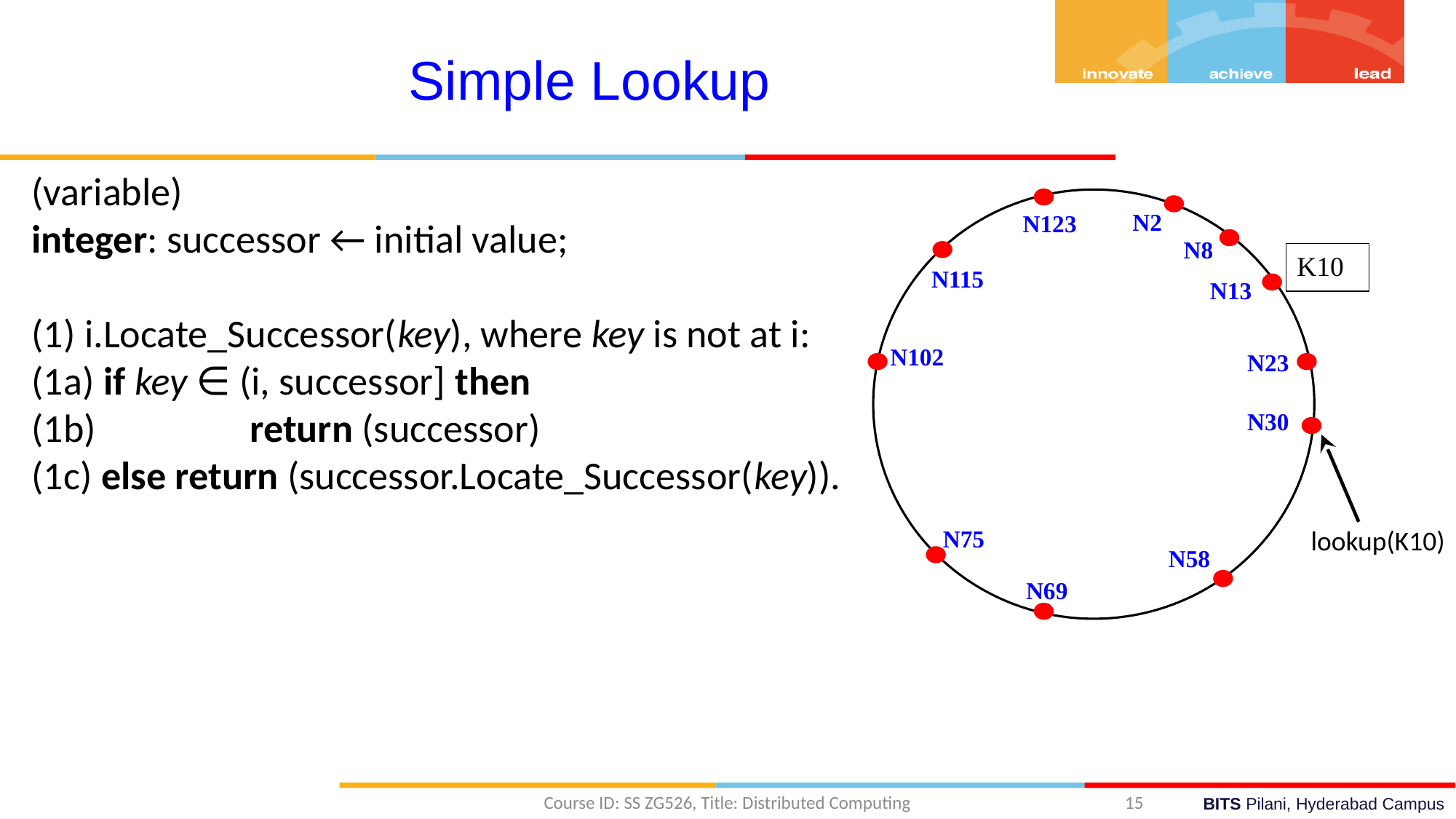

Simple Lookup
(variable)
integer: successor ← initial value;

(1) i.Locate_Successor(key), where key is not at i:
(1a) if key ∈ (i, successor] then
(1b) 		return (successor)
(1c) else return (successor.Locate_Successor(key)).

N2
N123
K10
N115
N13
N102
N23
N30
N75
N58
N69

N8

lookup(K10)
Course ID: SS ZG526, Title: Distributed Computing
15